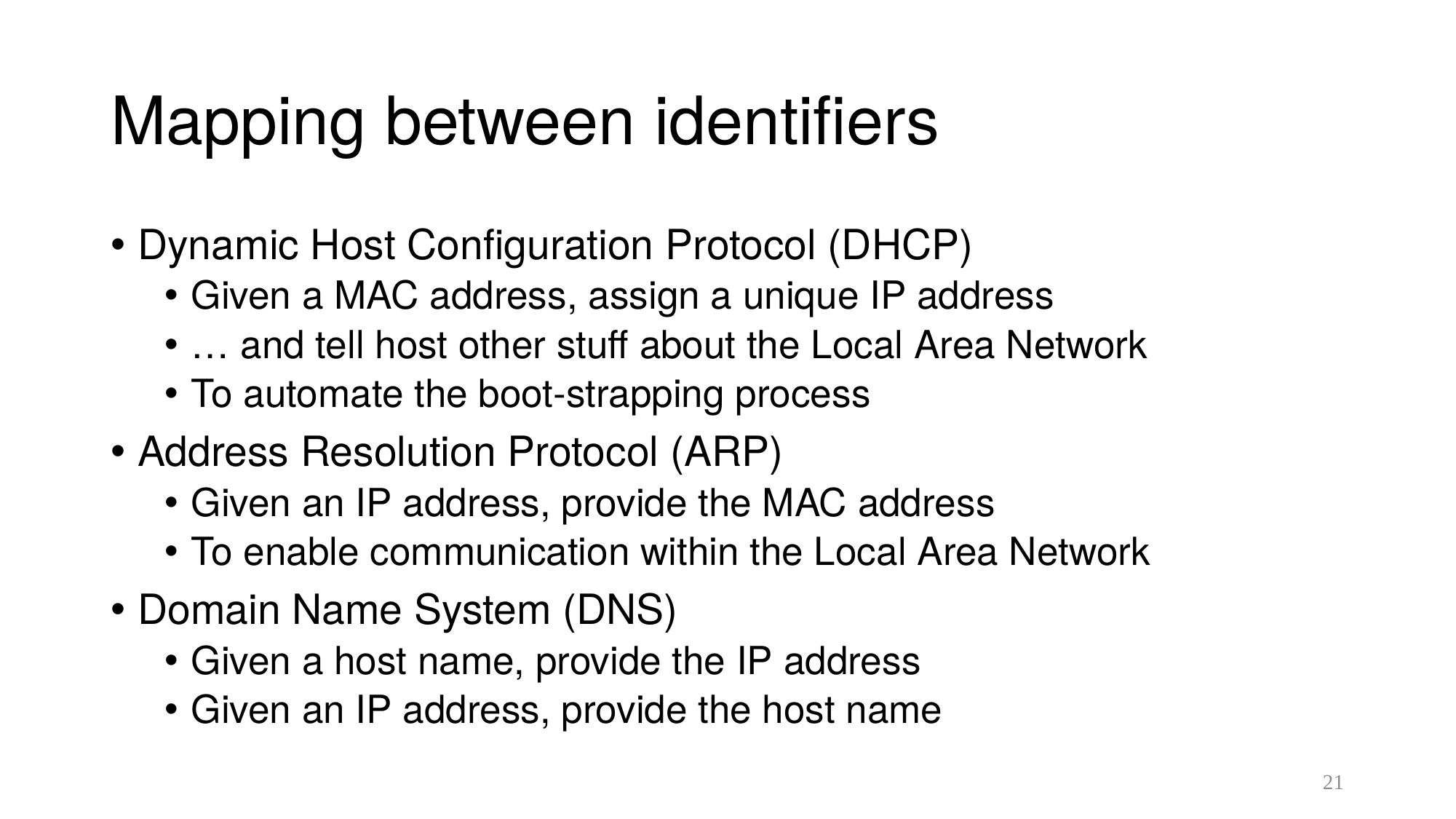

# Mapping between identifiers
Dynamic Host Configuration Protocol (DHCP)
Given a MAC address, assign a unique IP address
… and tell host other stuff about the Local Area Network
To automate the boot-strapping process
Address Resolution Protocol (ARP)
Given an IP address, provide the MAC address
To enable communication within the Local Area Network
Domain Name System (DNS)
Given a host name, provide the IP address
Given an IP address, provide the host name
21